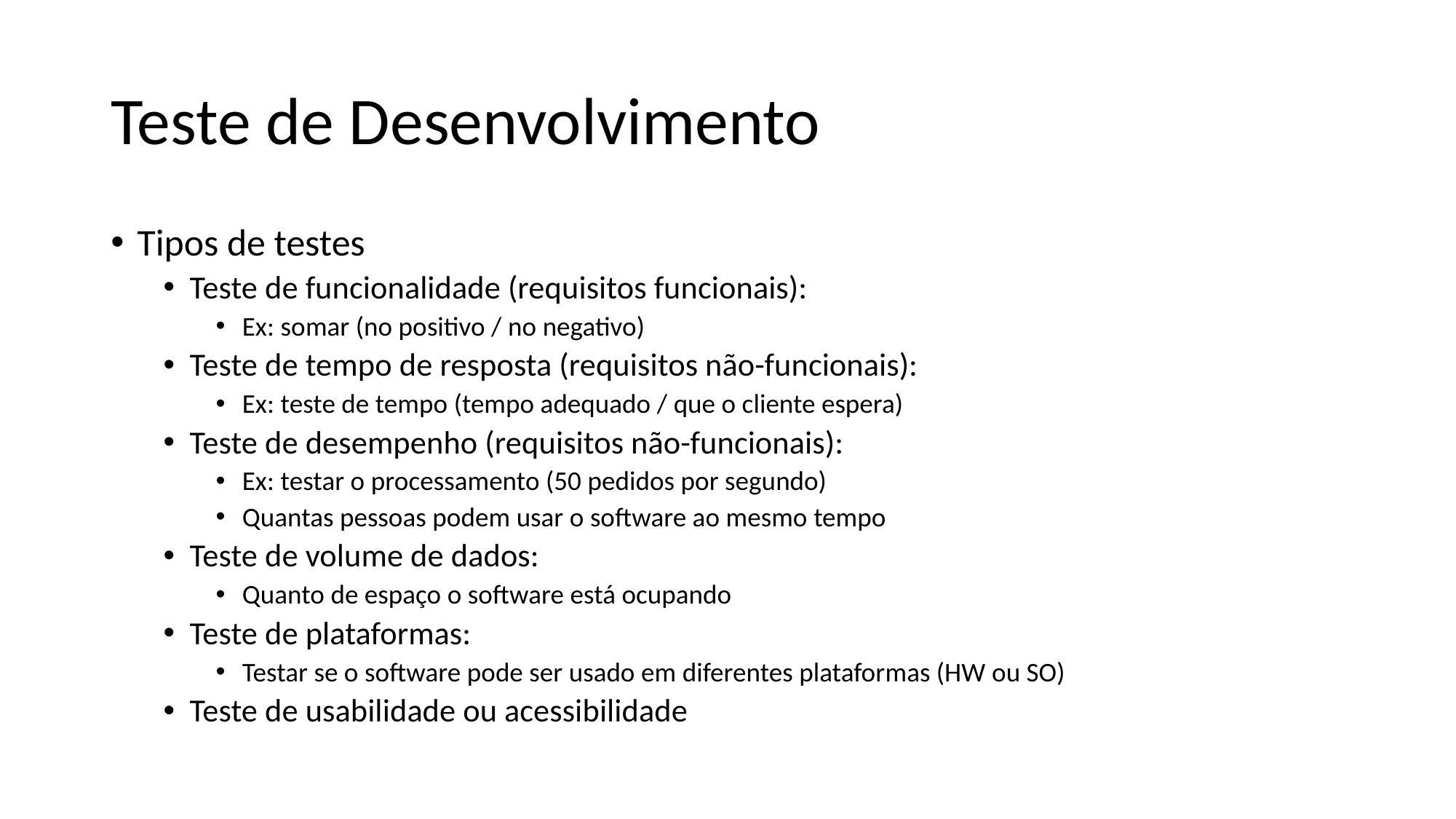

# Teste de Desenvolvimento
Tipos de testes
Teste de funcionalidade (requisitos funcionais):
Ex: somar (no positivo / no negativo)
Teste de tempo de resposta (requisitos não-funcionais):
Ex: teste de tempo (tempo adequado / que o cliente espera)
Teste de desempenho (requisitos não-funcionais):
Ex: testar o processamento (50 pedidos por segundo)
Quantas pessoas podem usar o software ao mesmo tempo
Teste de volume de dados:
Quanto de espaço o software está ocupando
Teste de plataformas:
Testar se o software pode ser usado em diferentes plataformas (HW ou SO)
Teste de usabilidade ou acessibilidade